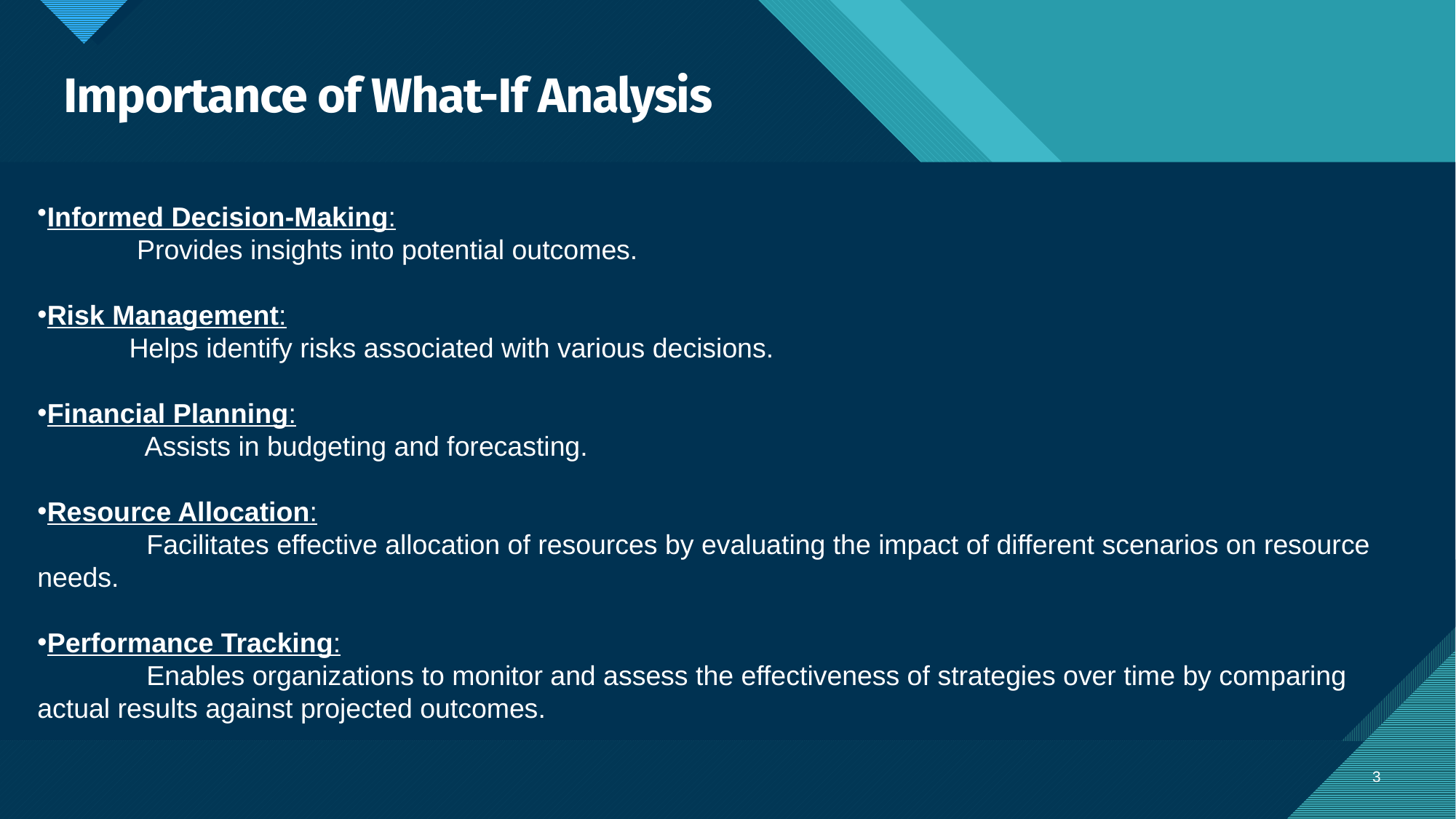

# Importance of What-If Analysis
Informed Decision-Making:
             Provides insights into potential outcomes.

Risk Management:
            Helps identify risks associated with various decisions.

Financial Planning:
              Assists in budgeting and forecasting.

Resource Allocation:
	Facilitates effective allocation of resources by evaluating the impact of different scenarios on resource needs.

Performance Tracking:
	Enables organizations to monitor and assess the effectiveness of strategies over time by comparing actual results against projected outcomes.

Subtitle
3